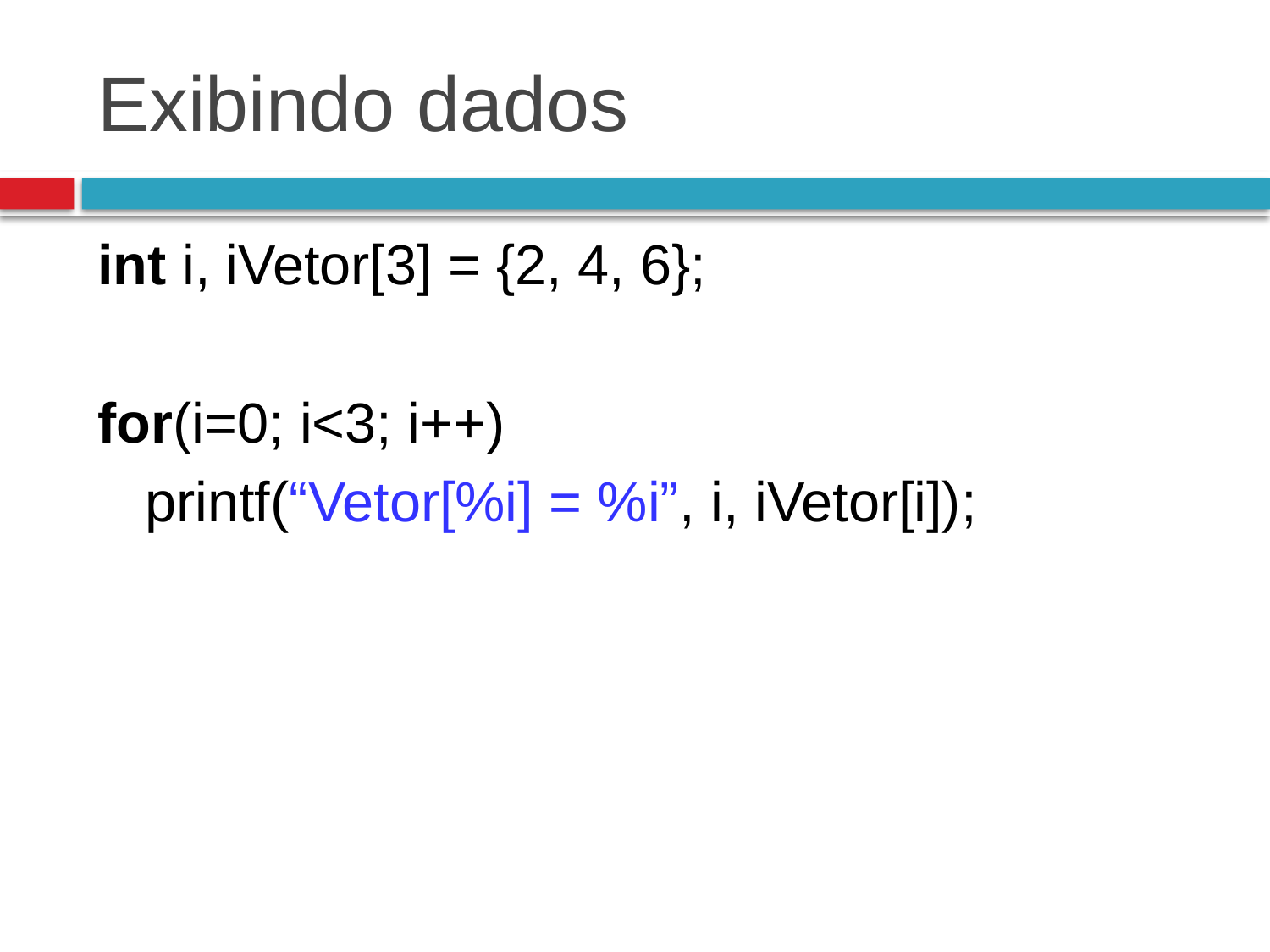

# Exibindo dados
int i, iVetor[3] = {2, 4, 6};

for(i=0; i<3; i++)
	printf(“Vetor[%i] = %i”, i, iVetor[i]);